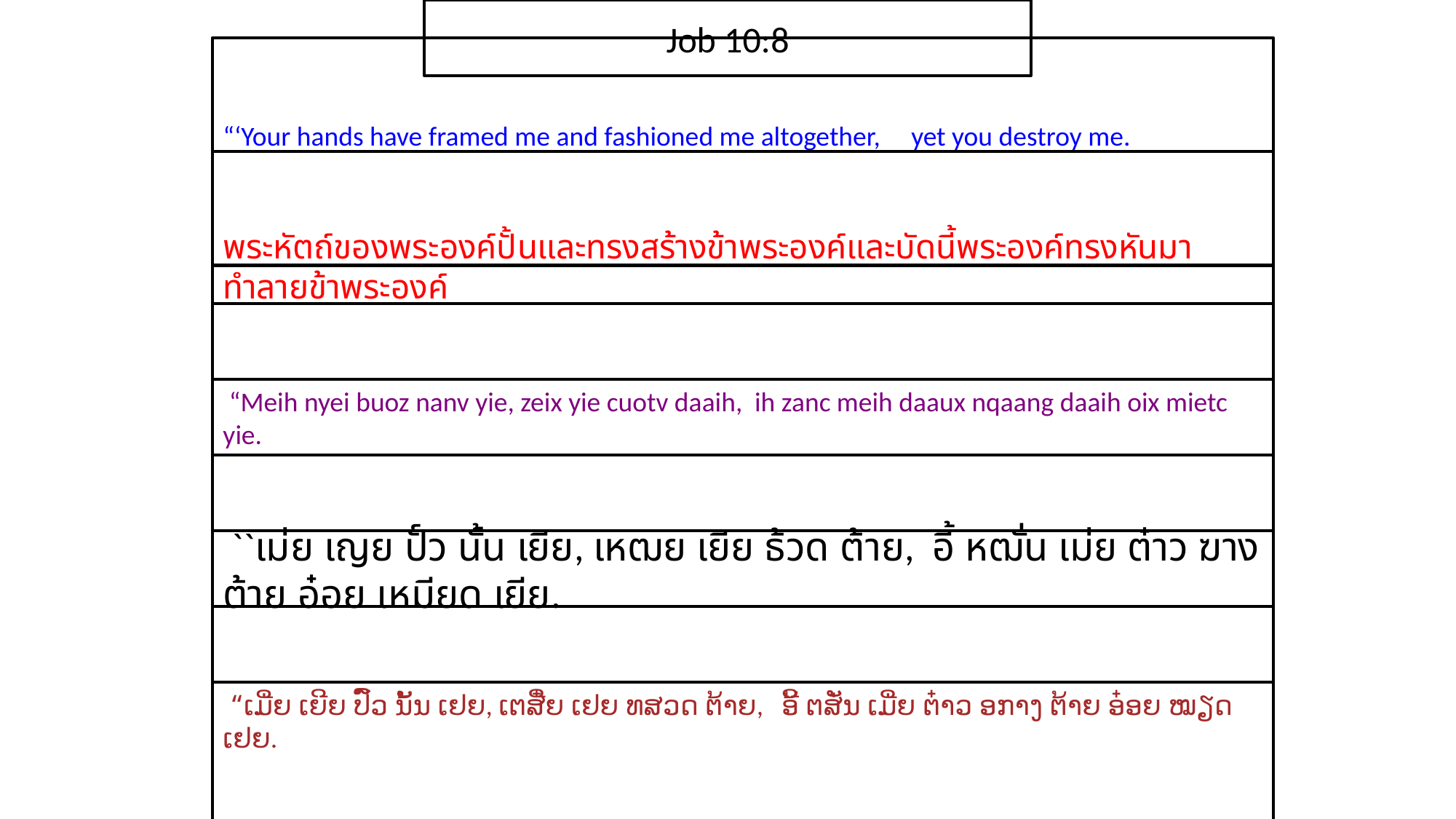

Job 10:8
“‘Your hands have framed me and fashioned me altogether,     yet you destroy me.
​พระ​หัตถ์​ของ​พระ​องค์​ปั้น​และ​ทรง​สร้าง​ข้า​พระ​องค์และ​บัดนี้​พระ​องค์​ทรง​หัน​มา​ทำลาย​ข้า​พระ​องค์
 “Meih nyei buoz nanv yie, zeix yie cuotv daaih,  ih zanc meih daaux nqaang daaih oix mietc yie.
 ``เม่ย เญย ปั์ว นั้น เยีย, เหฒย เยีย ธ้วด ต้าย,  อี้ หฒั่น เม่ย ต๋าว ฆาง ต้าย อ๋อย เหมียด เยีย.
 “ເມີ່ຍ ເຍີຍ ປົ໌ວ ນັ້ນ ເຢຍ, ເຕສີ໋ຍ ເຢຍ ທສວດ ຕ້າຍ,   ອີ້ ຕສັ່ນ ເມີ່ຍ ຕ໋າວ ອກາງ ຕ້າຍ ອ໋ອຍ ໝຽດ ເຢຍ.